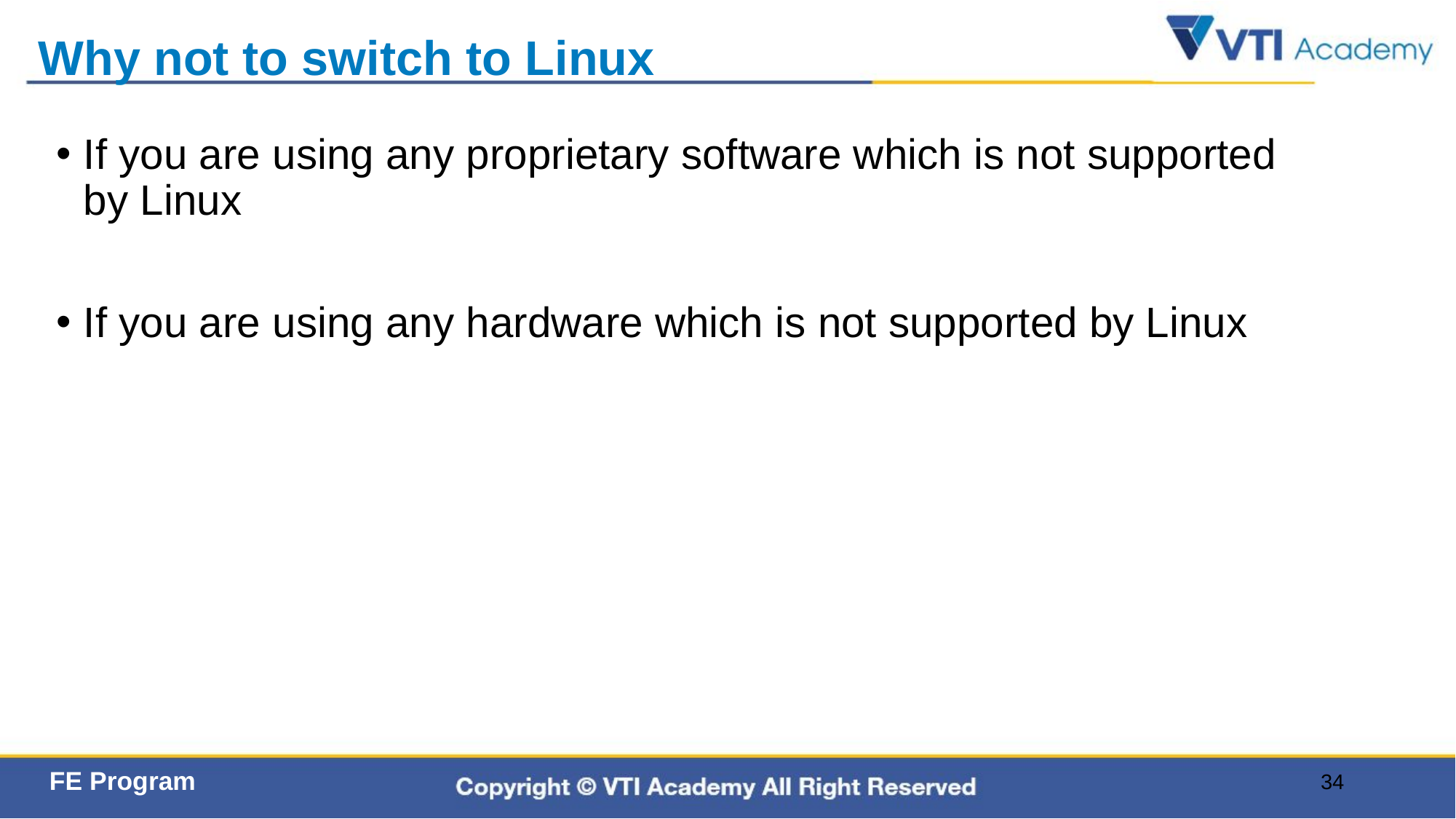

# Why not to switch to Linux
If you are using any proprietary software which is not supported by Linux

If you are using any hardware which is not supported by Linux

34